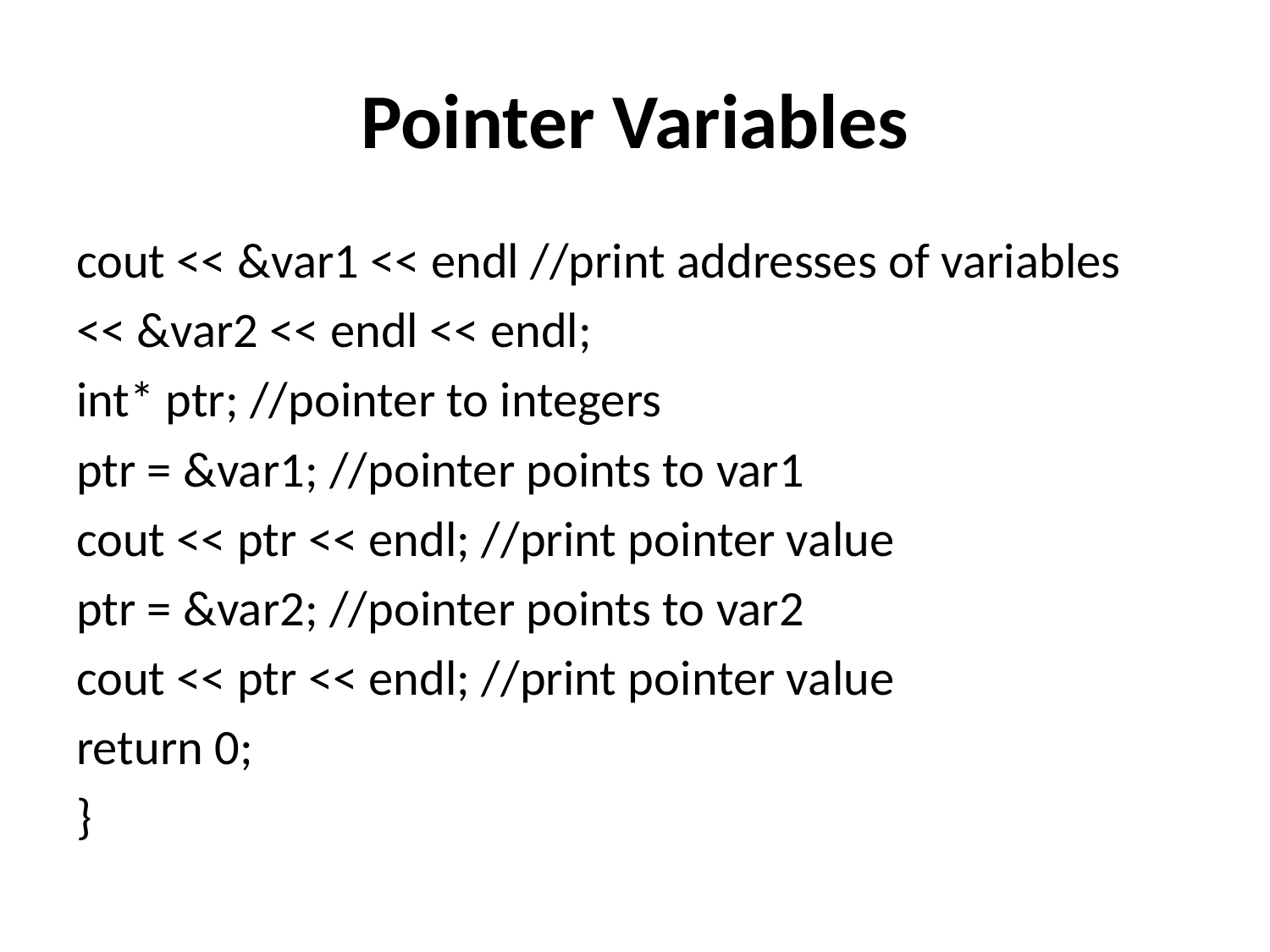

# Pointer Variables
cout << &var1 << endl //print addresses of variables
<< &var2 << endl << endl;
int* ptr; //pointer to integers
ptr = &var1; //pointer points to var1
cout << ptr << endl; //print pointer value
ptr = &var2; //pointer points to var2
cout << ptr << endl; //print pointer value
return 0;
}